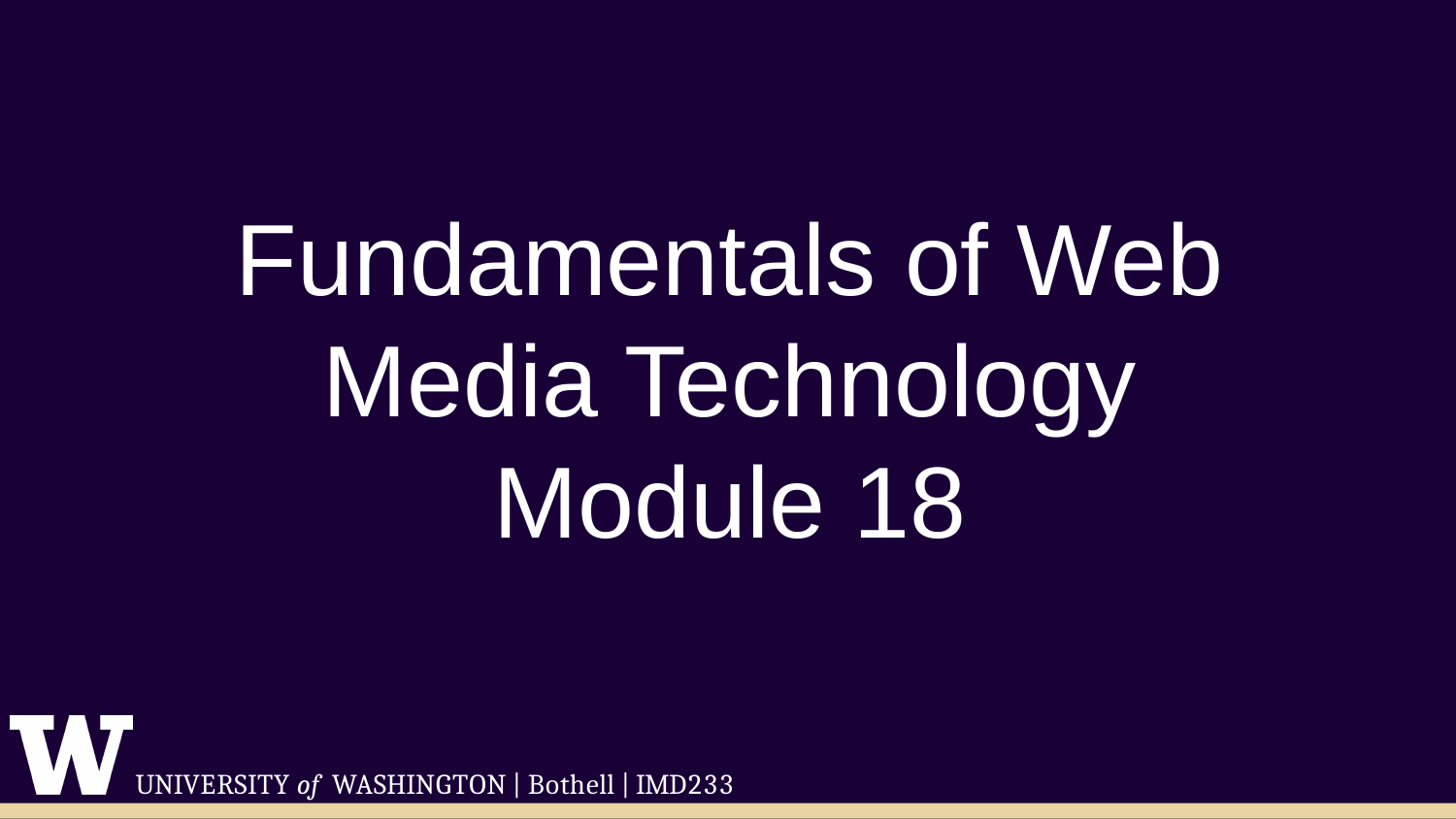

Fundamentals of Web Media Technology
Module 18